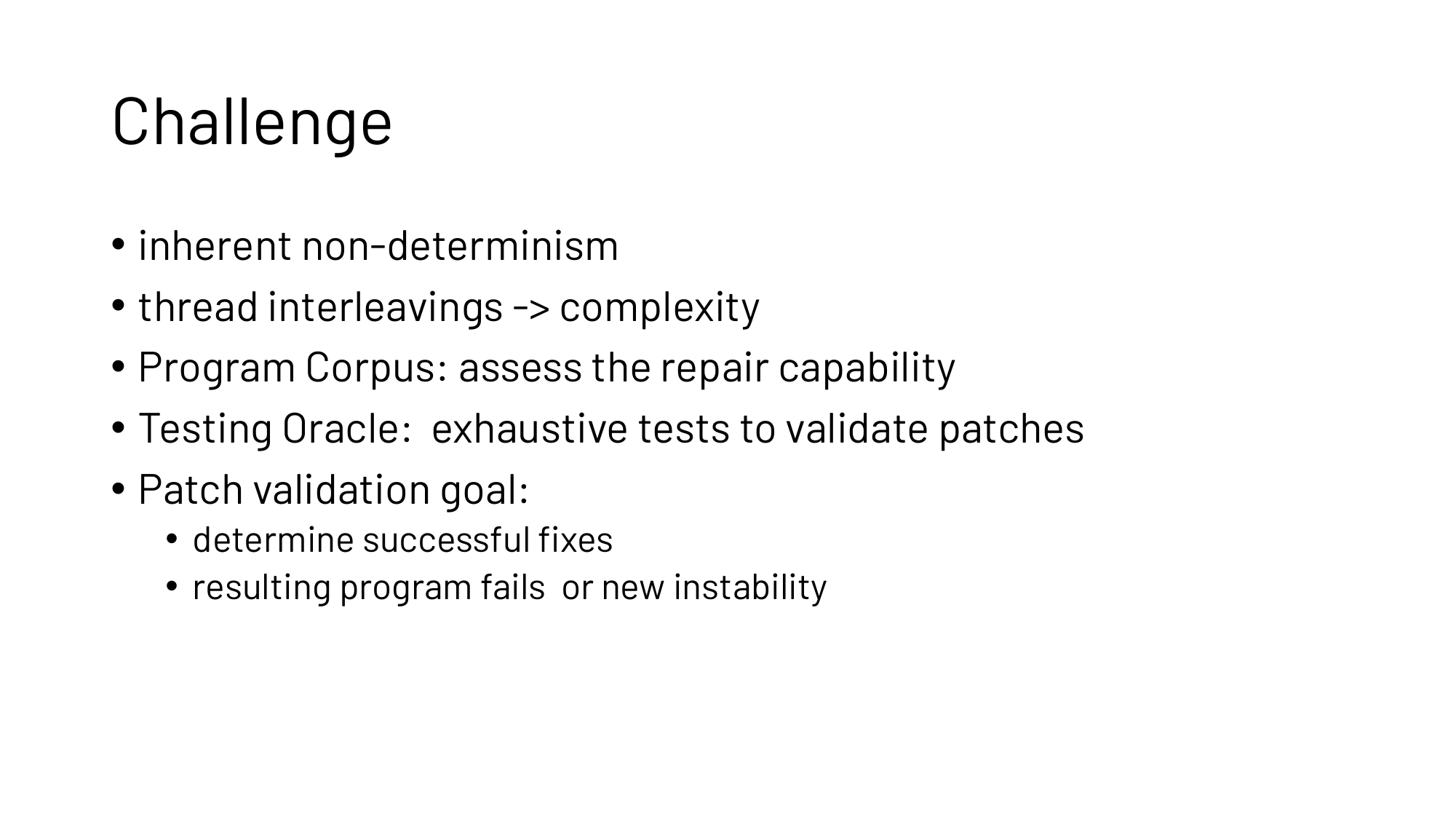

# Challenge
inherent non-determinism
thread interleavings -> complexity
Program Corpus: assess the repair capability
Testing Oracle:  exhaustive tests to validate patches
Patch validation goal:
determine successful fixes
resulting program fails  or new instability